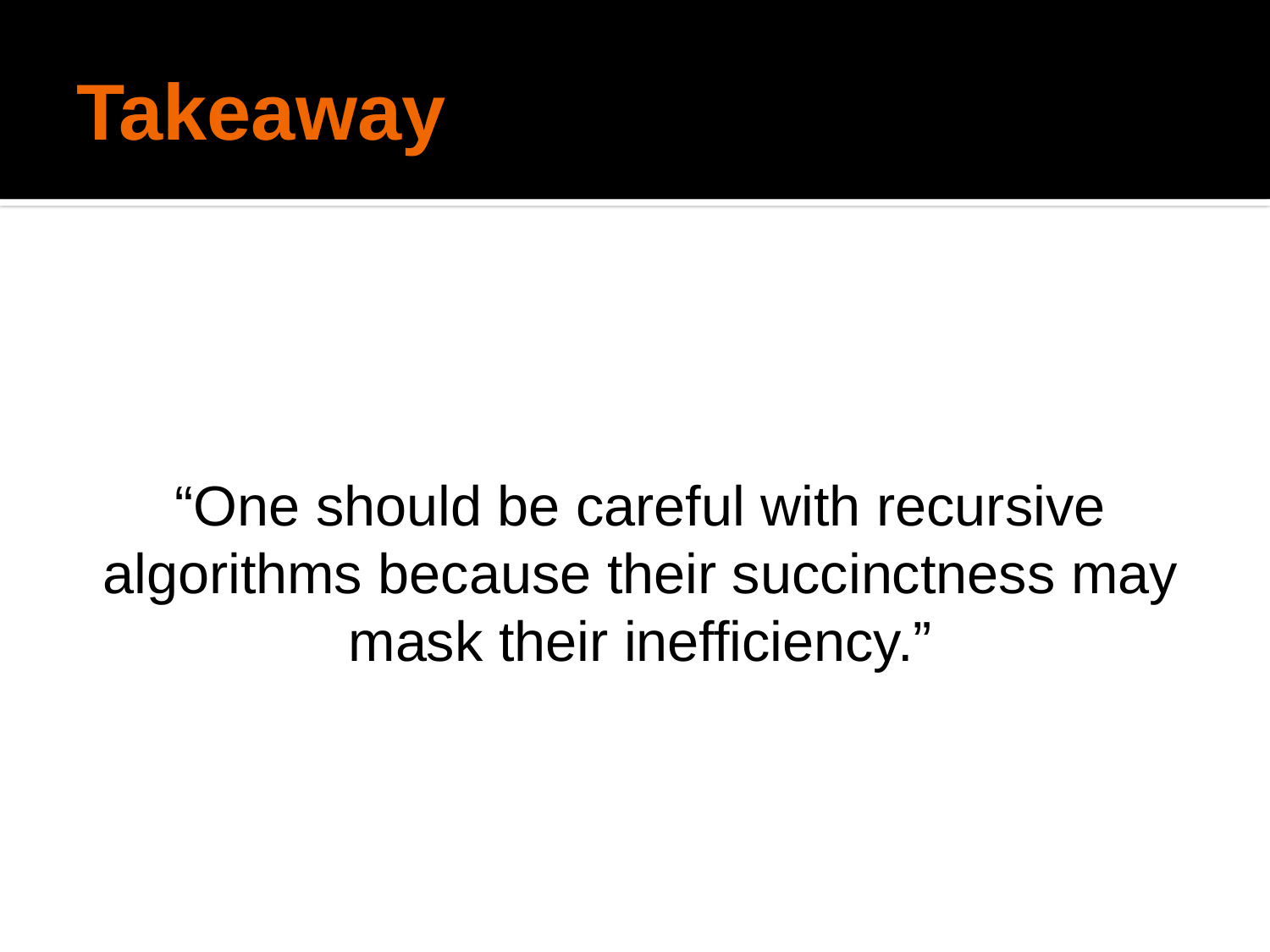

# Takeaway
“One should be careful with recursive algorithms because their succinctness may mask their inefficiency.”